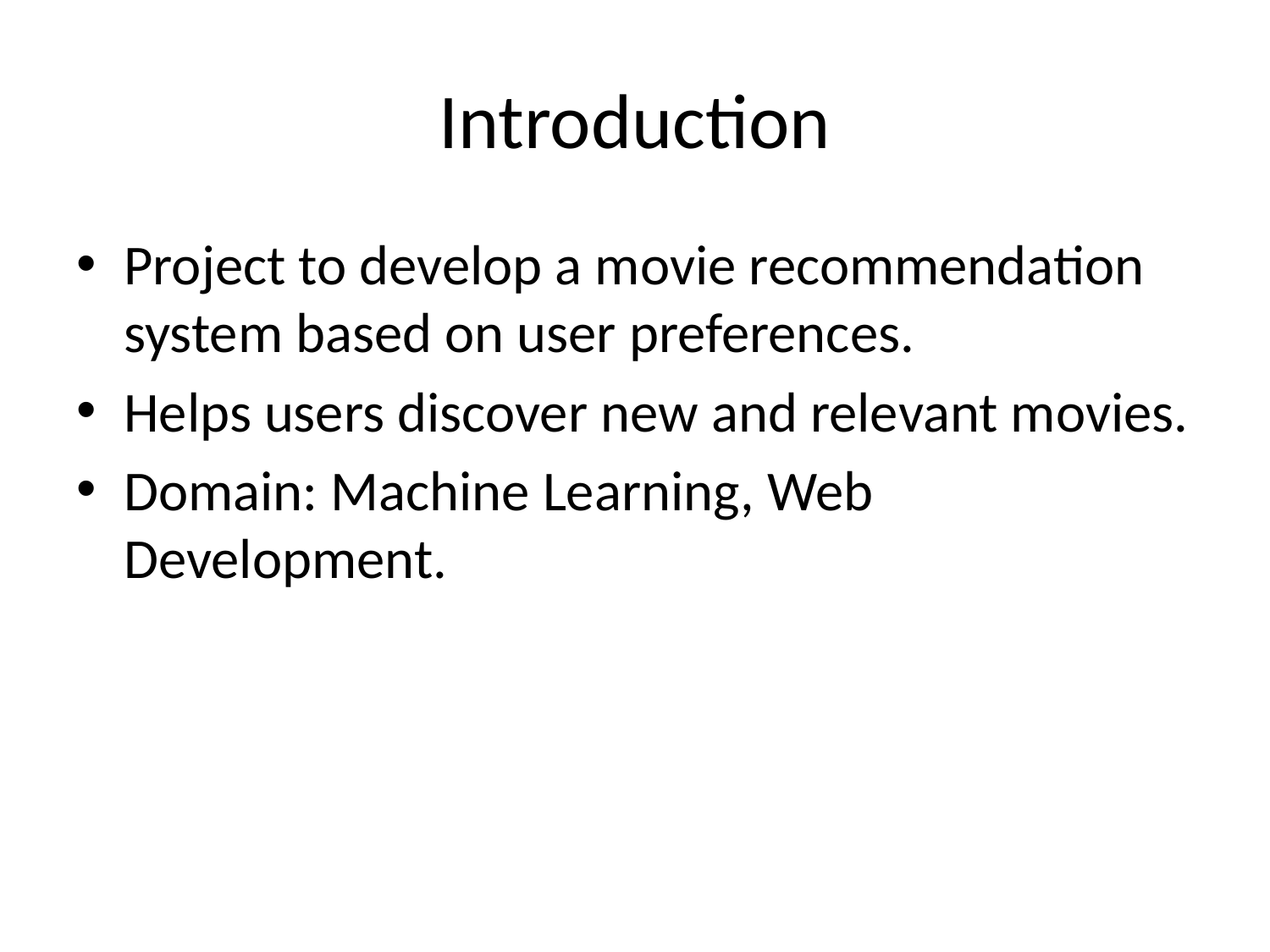

# Introduction
Project to develop a movie recommendation system based on user preferences.
Helps users discover new and relevant movies.
Domain: Machine Learning, Web Development.